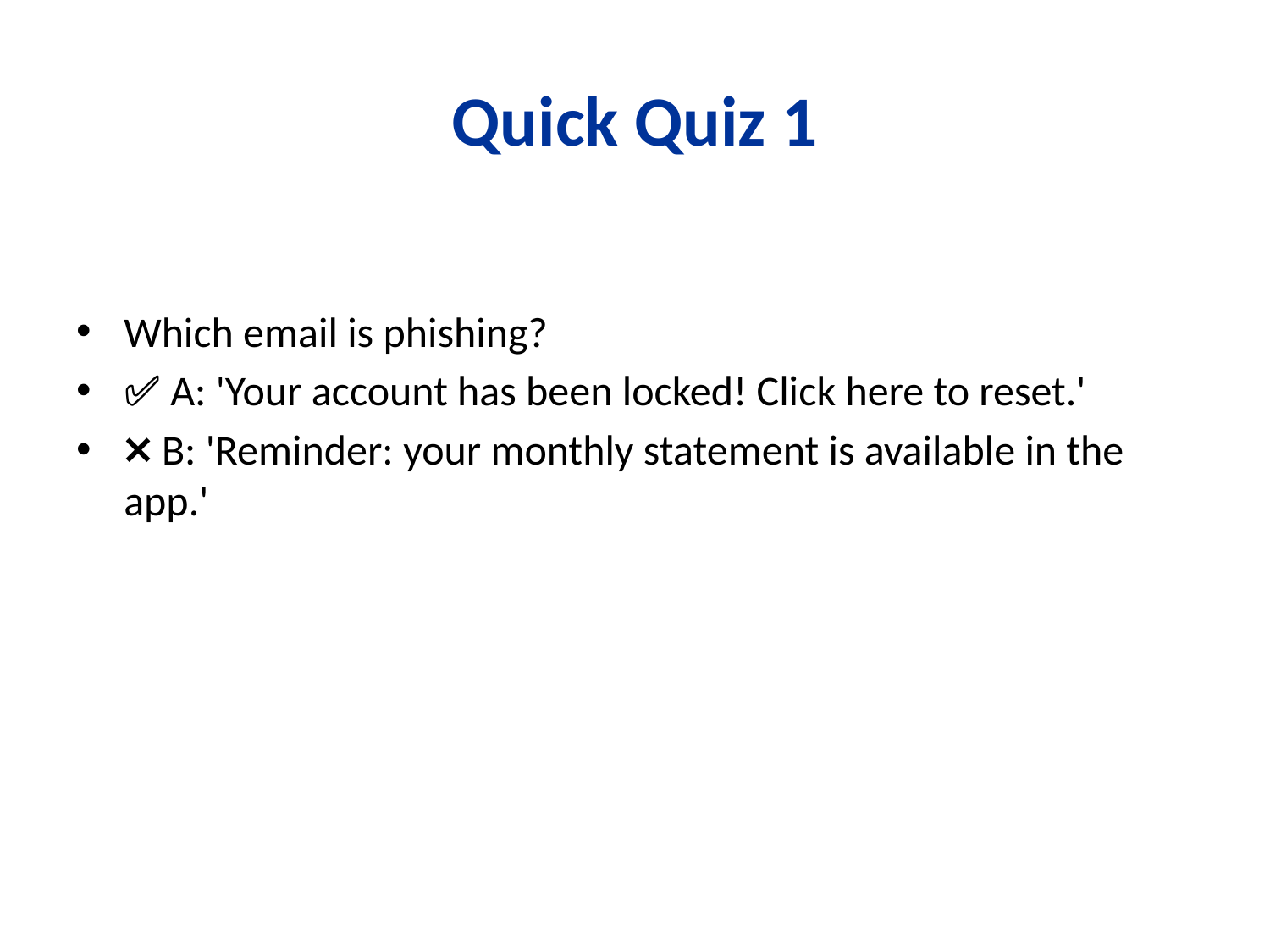

# Quick Quiz 1

Which email is phishing?
✅ A: 'Your account has been locked! Click here to reset.'
❌ B: 'Reminder: your monthly statement is available in the app.'